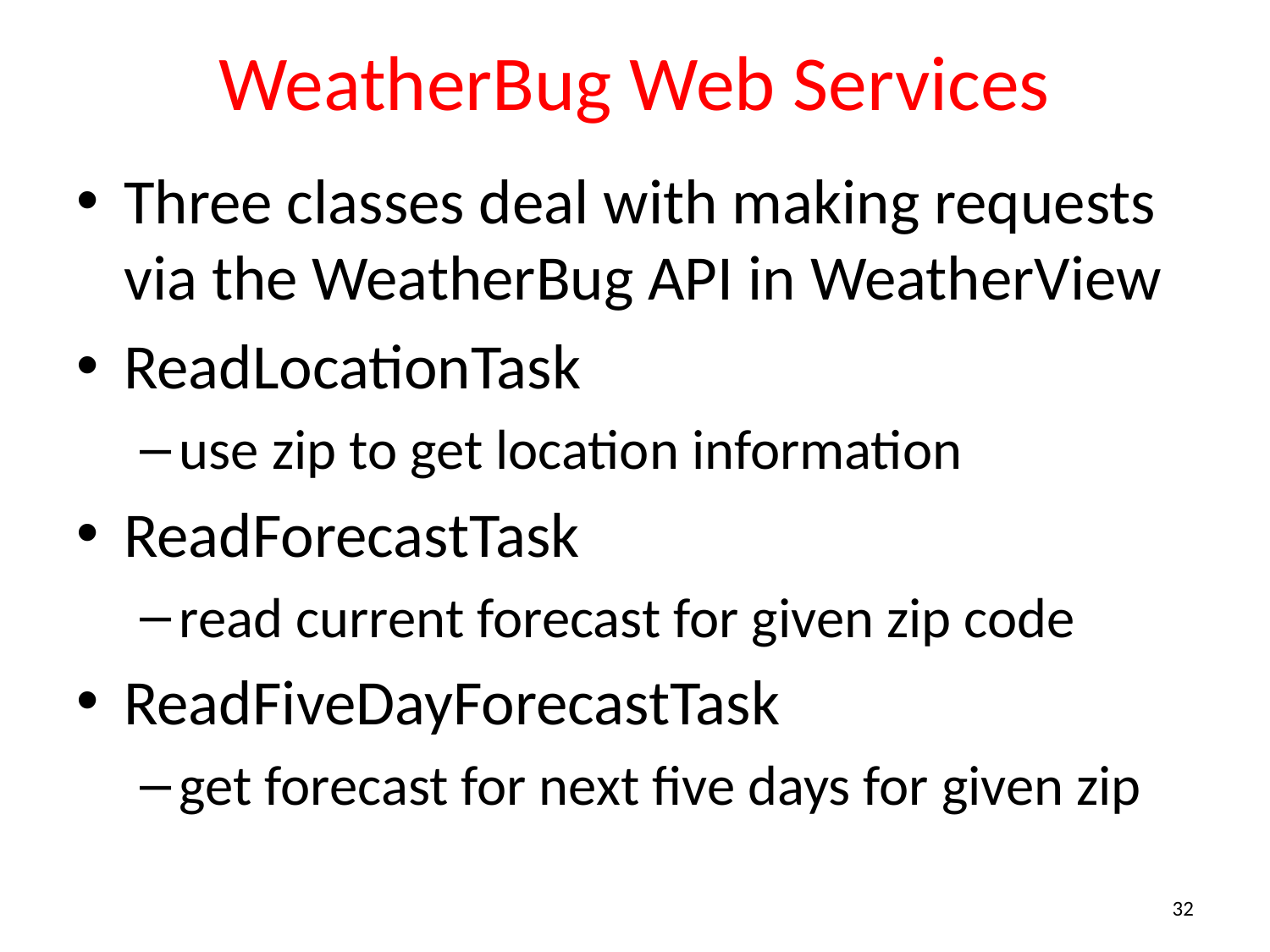

# WeatherBug Web Services
Three classes deal with making requests via the WeatherBug API in WeatherView
ReadLocationTask
use zip to get location information
ReadForecastTask
read current forecast for given zip code
ReadFiveDayForecastTask
get forecast for next five days for given zip

32